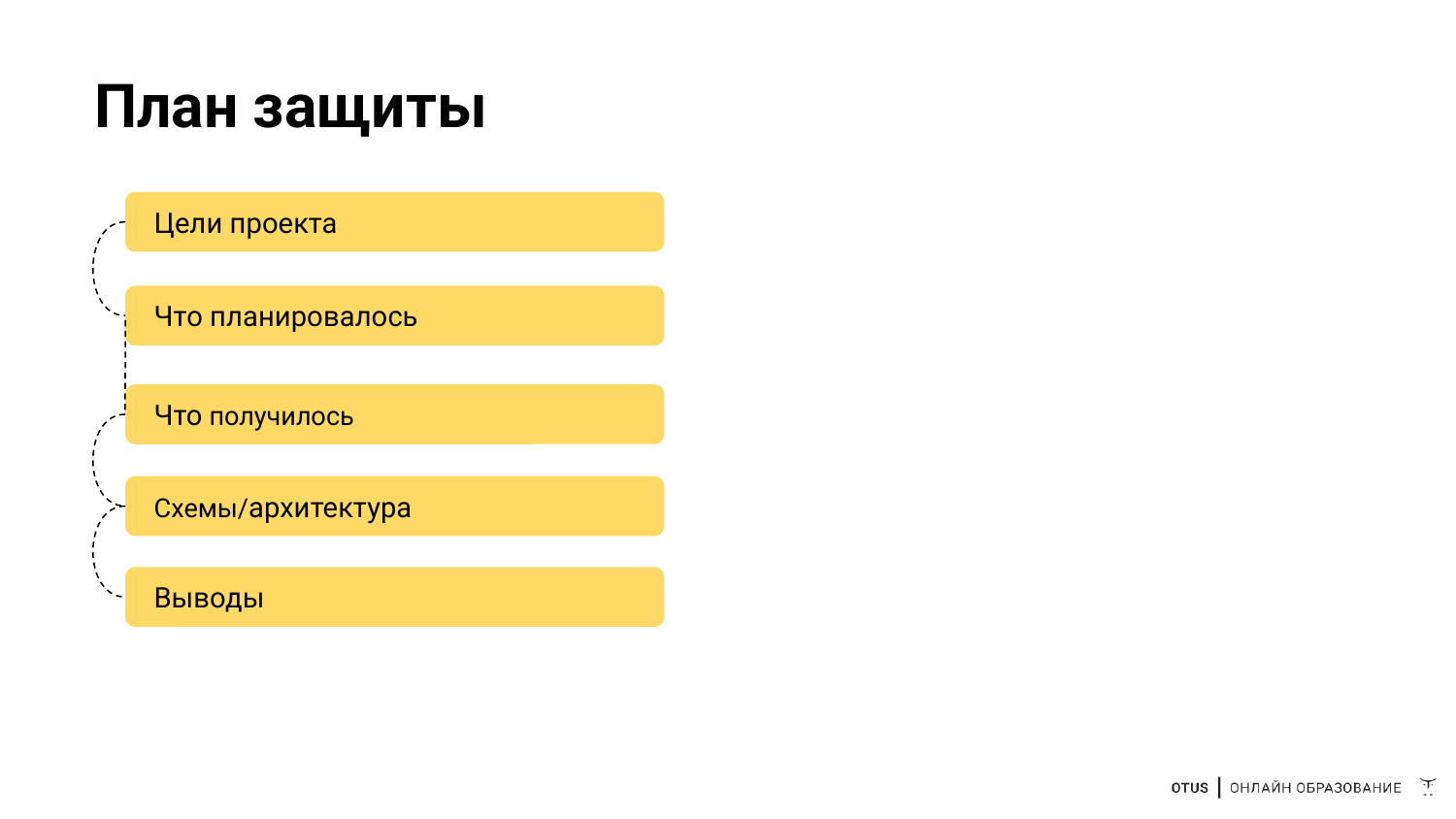

# План защиты

Цели проекта
Что планировалось
Что получилось
Схемы/архитектура
Выводы